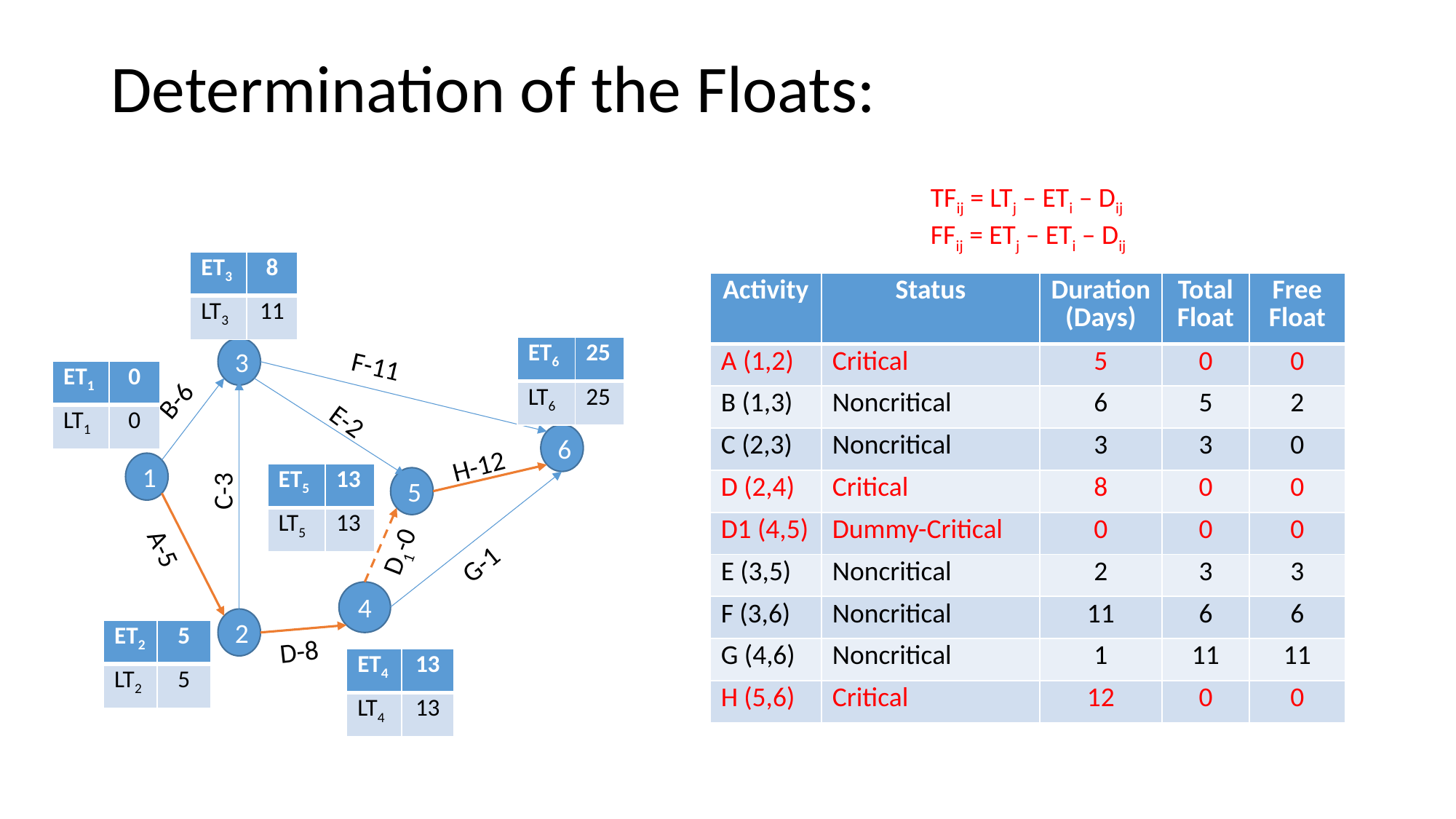

# Determination of the Floats:
 TFij = LTj – ETi – Dij
 FFij = ETj – ETi – Dij
| ET3 | 8 |
| --- | --- |
| LT3 | 11 |
| Activity | Status | Duration (Days) | Total Float | Free Float |
| --- | --- | --- | --- | --- |
| A (1,2) | Critical | 5 | 0 | 0 |
| B (1,3) | Noncritical | 6 | 5 | 2 |
| C (2,3) | Noncritical | 3 | 3 | 0 |
| D (2,4) | Critical | 8 | 0 | 0 |
| D1 (4,5) | Dummy-Critical | 0 | 0 | 0 |
| E (3,5) | Noncritical | 2 | 3 | 3 |
| F (3,6) | Noncritical | 11 | 6 | 6 |
| G (4,6) | Noncritical | 1 | 11 | 11 |
| H (5,6) | Critical | 12 | 0 | 0 |
| ET6 | 25 |
| --- | --- |
| LT6 | 25 |
3
F-11
| ET1 | 0 |
| --- | --- |
| LT1 | 0 |
B-6
E-2
6
H-12
1
| ET5 | 13 |
| --- | --- |
| LT5 | 13 |
C-3
5
D1-0
A-5
G-1
4
2
| ET2 | 5 |
| --- | --- |
| LT2 | 5 |
D-8
| ET4 | 13 |
| --- | --- |
| LT4 | 13 |